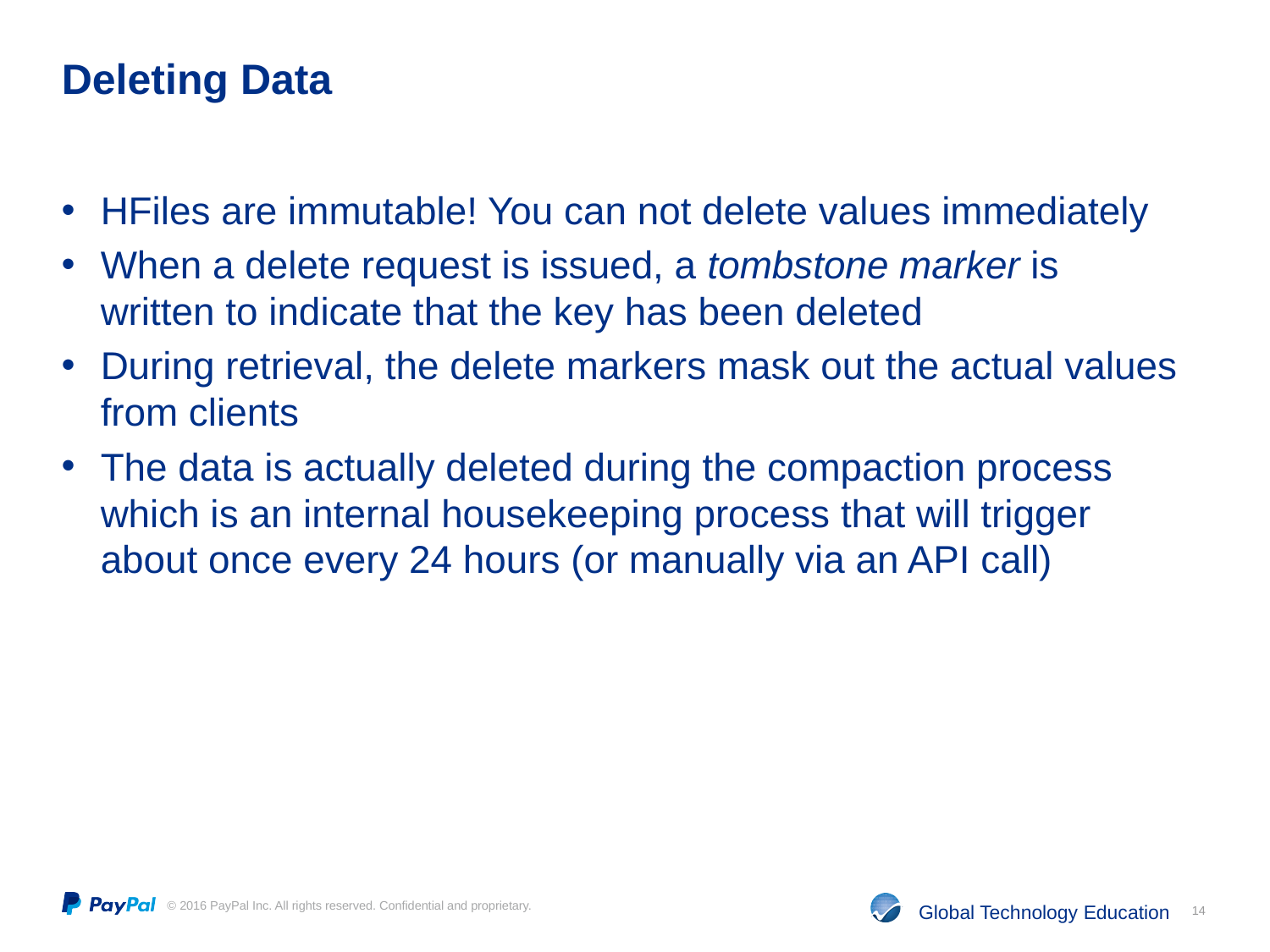

# Deleting Data
HFiles are immutable! You can not delete values immediately
When a delete request is issued, a tombstone marker is written to indicate that the key has been deleted
During retrieval, the delete markers mask out the actual values from clients
The data is actually deleted during the compaction process which is an internal housekeeping process that will trigger about once every 24 hours (or manually via an API call)
14